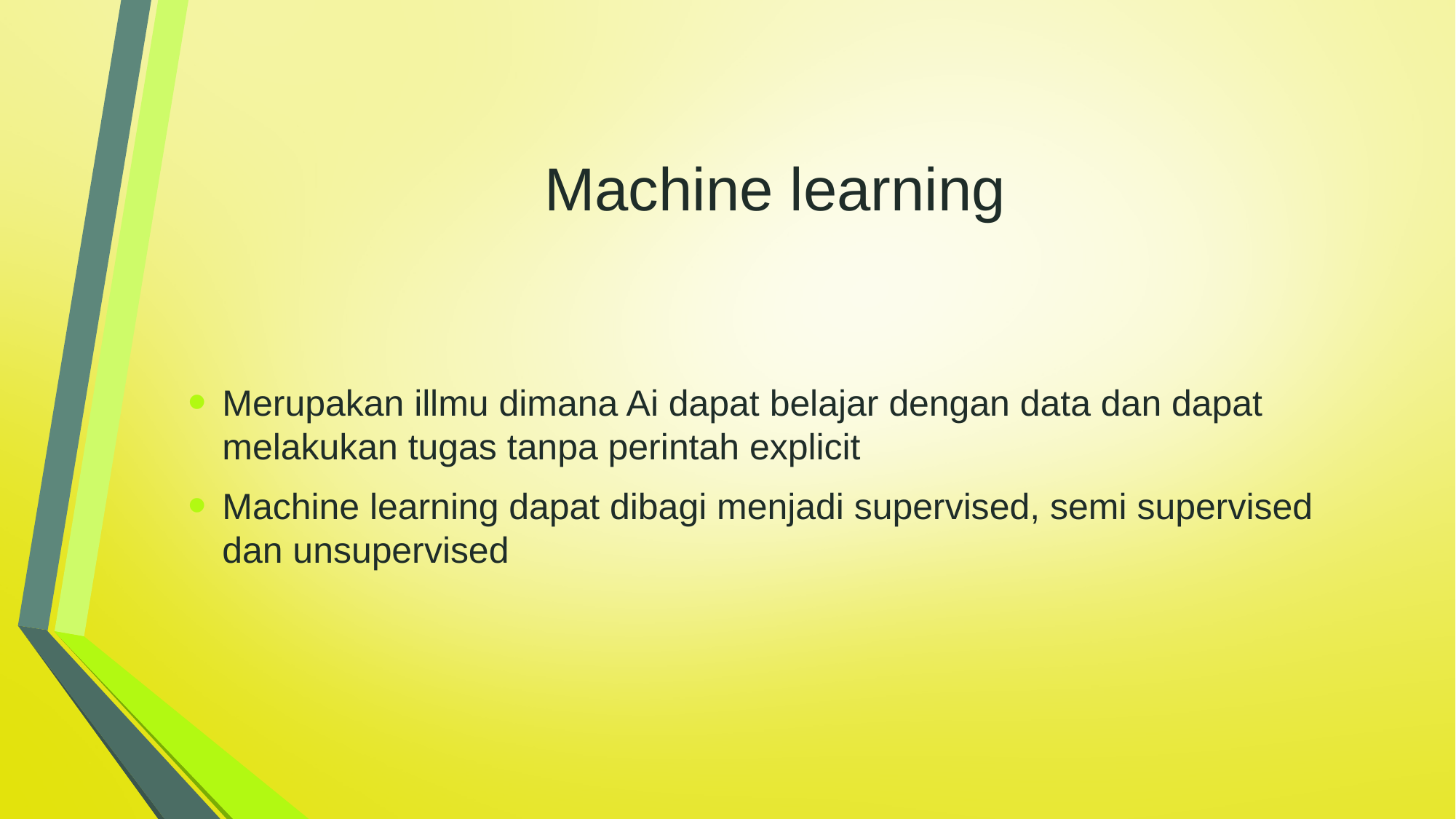

# Machine learning
Merupakan illmu dimana Ai dapat belajar dengan data dan dapat melakukan tugas tanpa perintah explicit
Machine learning dapat dibagi menjadi supervised, semi supervised dan unsupervised